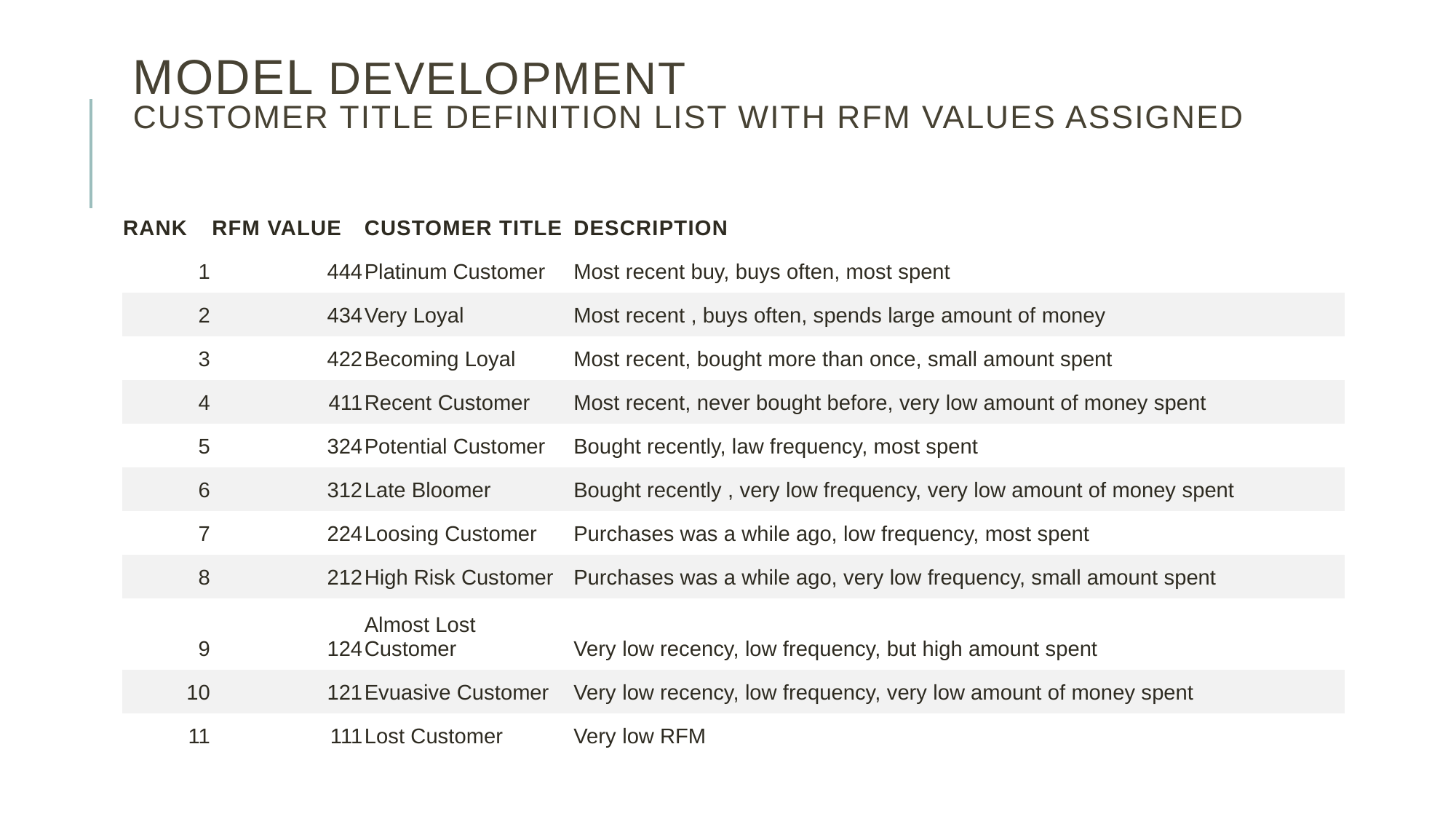

# Model development Customer Title definition list with rfm values assigned
| Rank | RFM Value | Customer Title | Description |
| --- | --- | --- | --- |
| 1 | 444 | Platinum Customer | Most recent buy, buys often, most spent |
| 2 | 434 | Very Loyal | Most recent , buys often, spends large amount of money |
| 3 | 422 | Becoming Loyal | Most recent, bought more than once, small amount spent |
| 4 | 411 | Recent Customer | Most recent, never bought before, very low amount of money spent |
| 5 | 324 | Potential Customer | Bought recently, law frequency, most spent |
| 6 | 312 | Late Bloomer | Bought recently , very low frequency, very low amount of money spent |
| 7 | 224 | Loosing Customer | Purchases was a while ago, low frequency, most spent |
| 8 | 212 | High Risk Customer | Purchases was a while ago, very low frequency, small amount spent |
| 9 | 124 | Almost Lost Customer | Very low recency, low frequency, but high amount spent |
| 10 | 121 | Evuasive Customer | Very low recency, low frequency, very low amount of money spent |
| 11 | 111 | Lost Customer | Very low RFM |